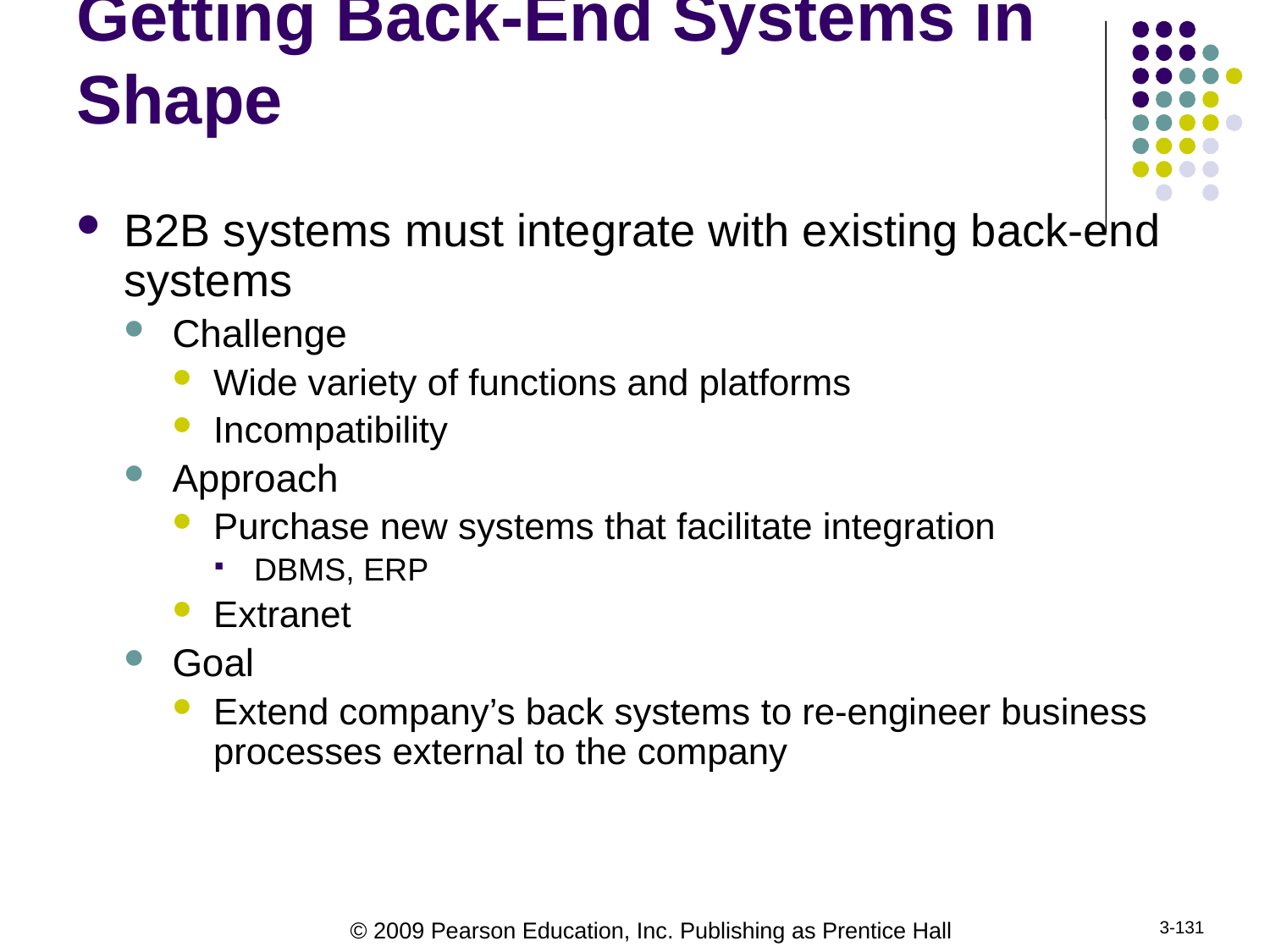

# Getting Back-End Systems in Shape
B2B systems must integrate with existing back-end systems
Challenge
Wide variety of functions and platforms
Incompatibility
Approach
Purchase new systems that facilitate integration
DBMS, ERP
Extranet
Goal
Extend company’s back systems to re-engineer business processes external to the company
3-131